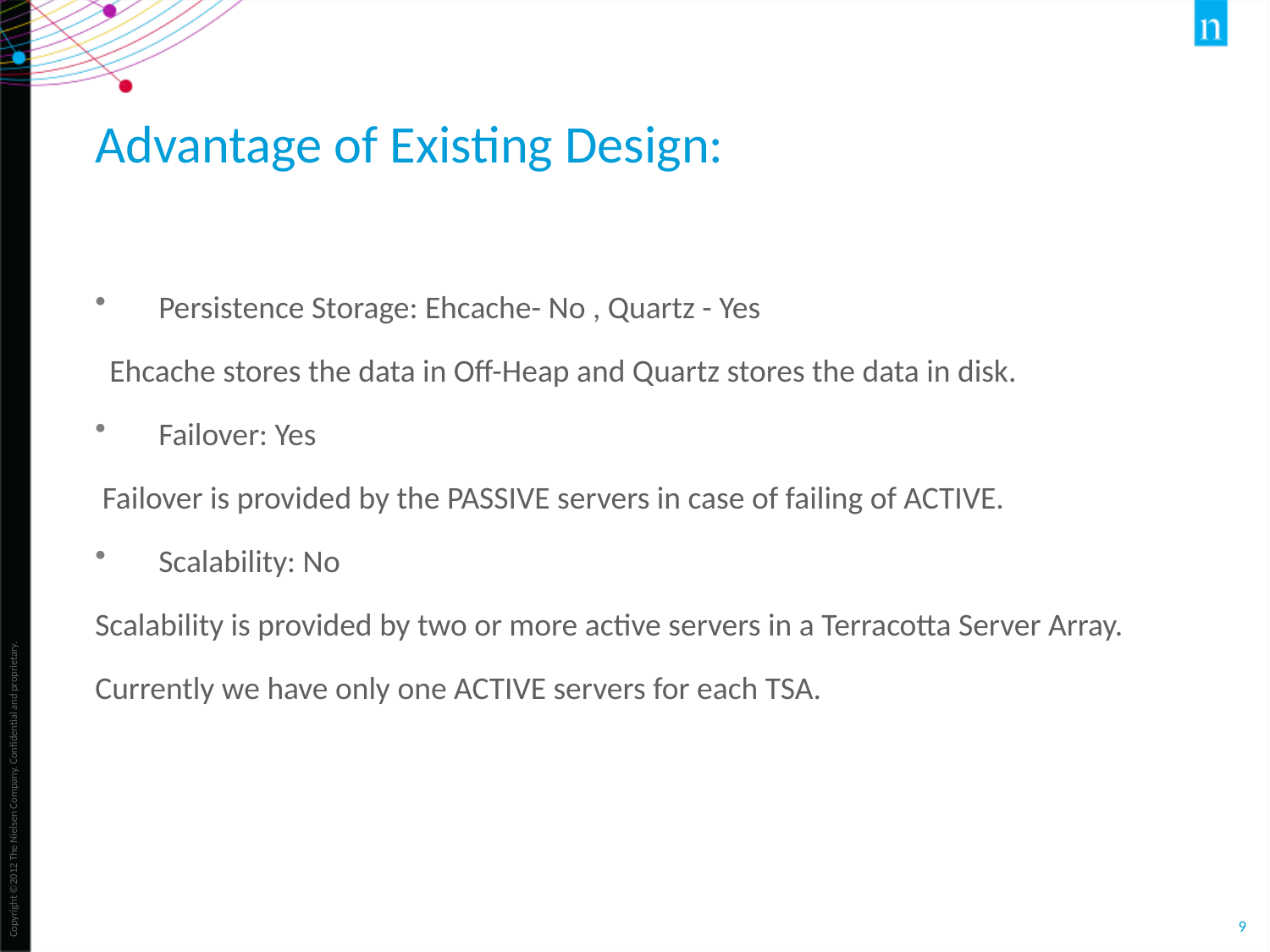

# Advantage of Existing Design:
Persistence Storage: Ehcache- No , Quartz - Yes
  Ehcache stores the data in Off-Heap and Quartz stores the data in disk.
Failover: Yes
 Failover is provided by the PASSIVE servers in case of failing of ACTIVE.
Scalability: No
Scalability is provided by two or more active servers in a Terracotta Server Array.
Currently we have only one ACTIVE servers for each TSA.